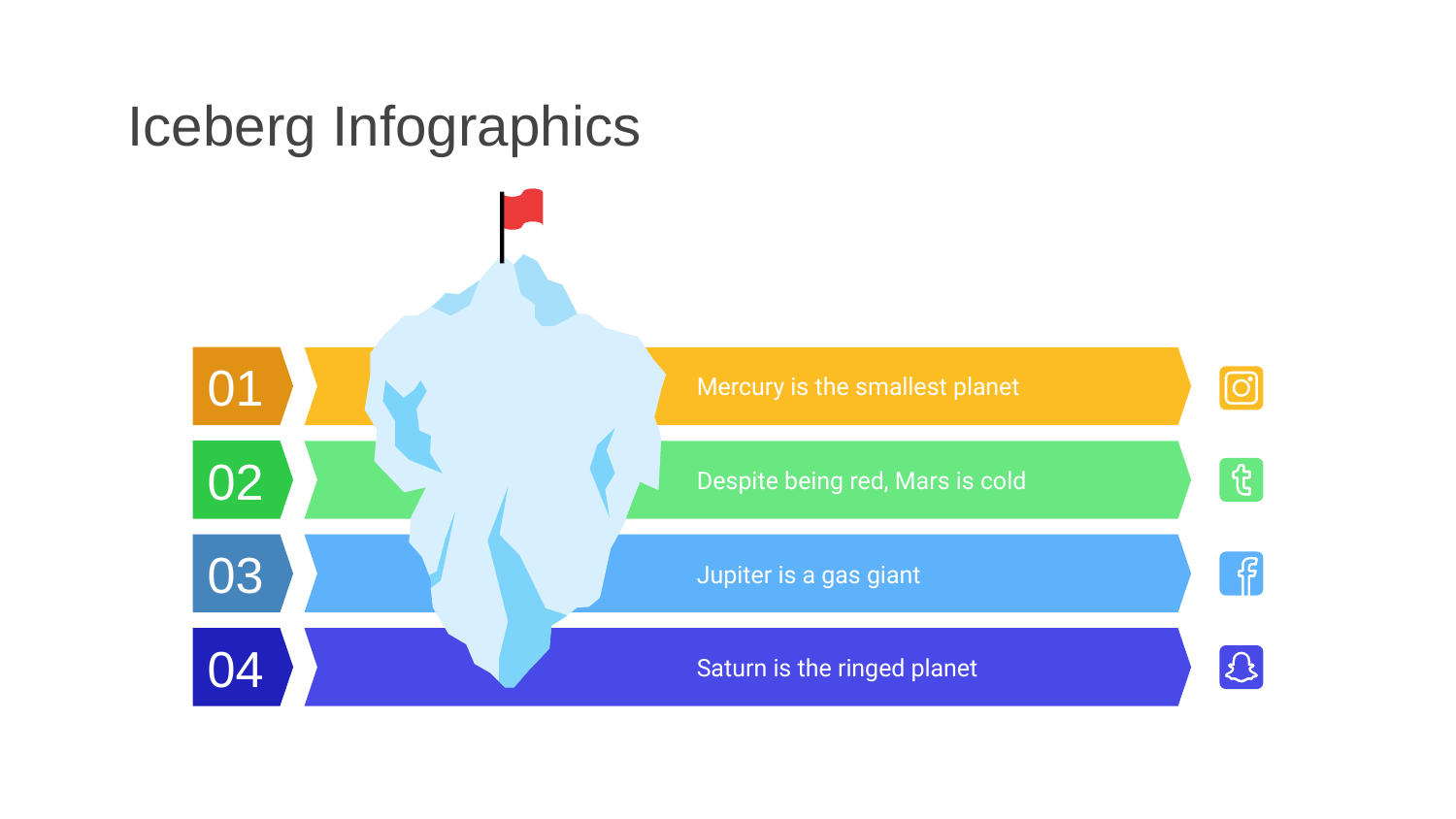

# Iceberg Infographics

01
Mercury is the smallest planet

02

Despite being red, Mars is cold

03

Jupiter is a gas giant

04

Saturn is the ringed planet